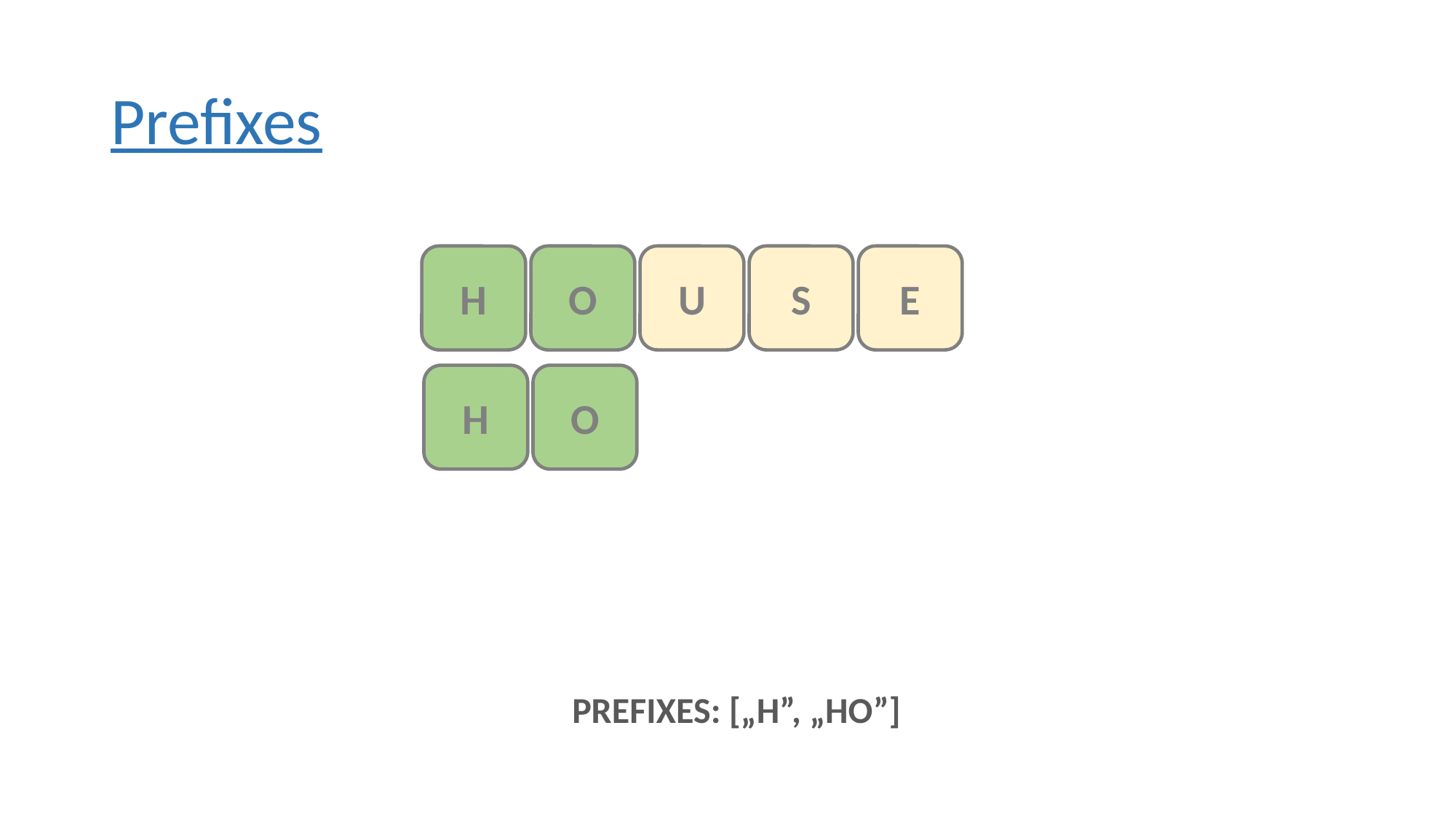

# Prefixes
E
H
O
U
S
O
H
PREFIXES: [„H”, „HO”]